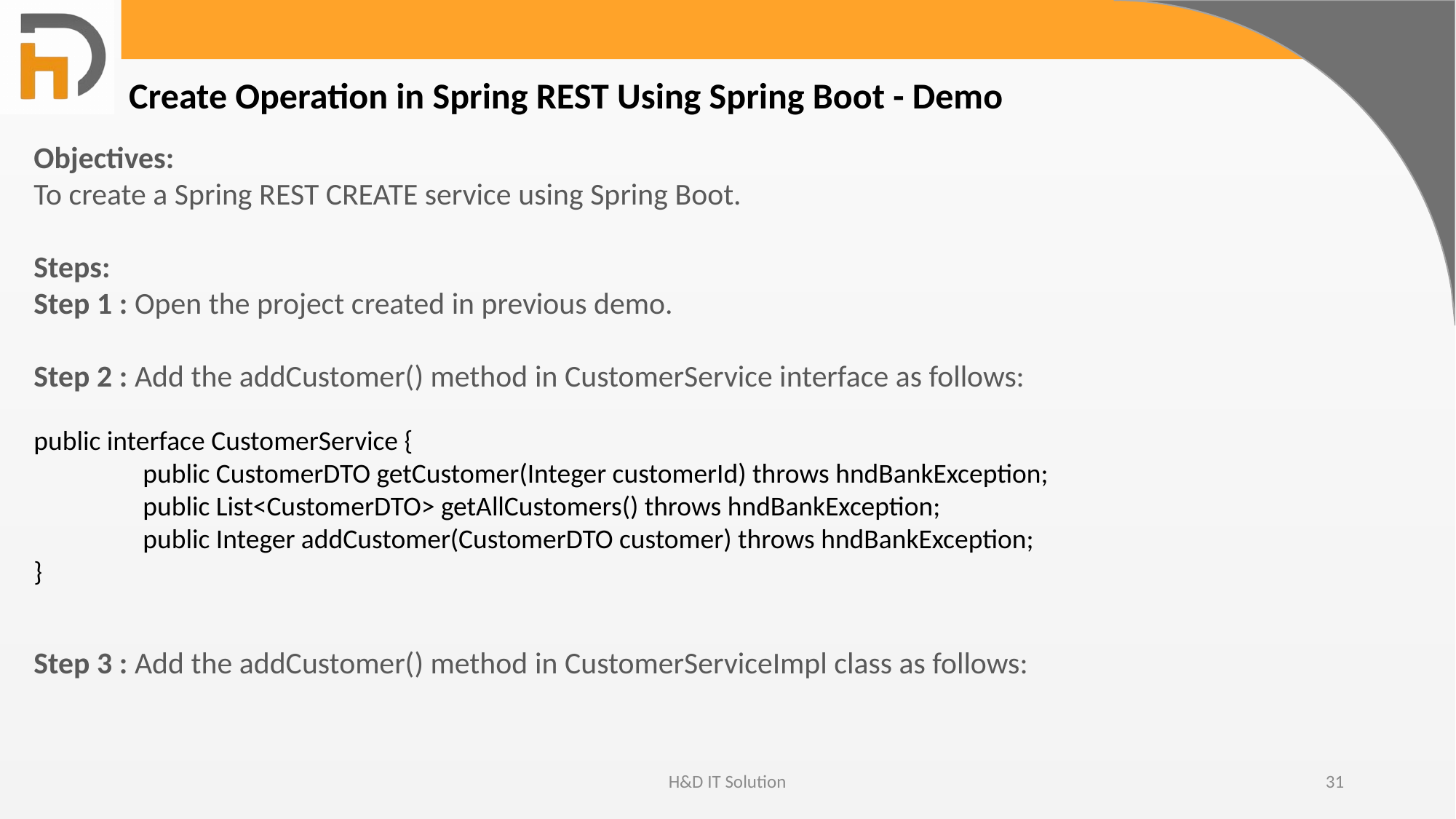

Create Operation in Spring REST Using Spring Boot - Demo
Objectives:
To create a Spring REST CREATE service using Spring Boot.

Steps:
Step 1 : Open the project created in previous demo.

Step 2 : Add the addCustomer() method in CustomerService interface as follows:
public interface CustomerService {
	public CustomerDTO getCustomer(Integer customerId) throws hndBankException;
	public List<CustomerDTO> getAllCustomers() throws hndBankException;
	public Integer addCustomer(CustomerDTO customer) throws hndBankException;
}
Step 3 : Add the addCustomer() method in CustomerServiceImpl class as follows:
H&D IT Solution
31